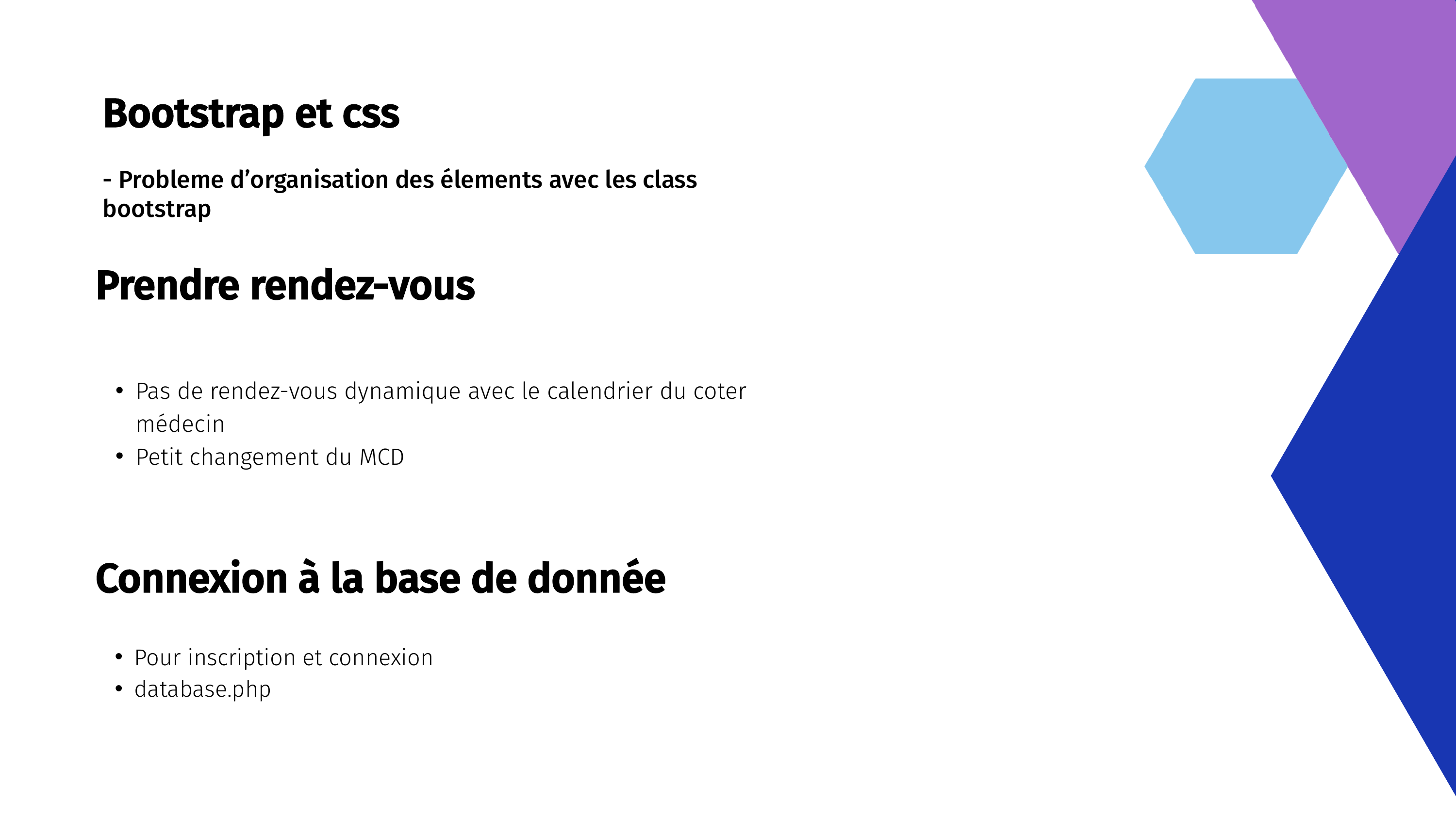

Bootstrap et css

- Probleme d’organisation des élements avec les class bootstrap

Prendre rendez-vous

Pas de rendez-vous dynamique avec le calendrier du coter médecin
Petit changement du MCD

Connexion à la base de donnée
Pour inscription et connexion
database.php
Difficultés rencontrés